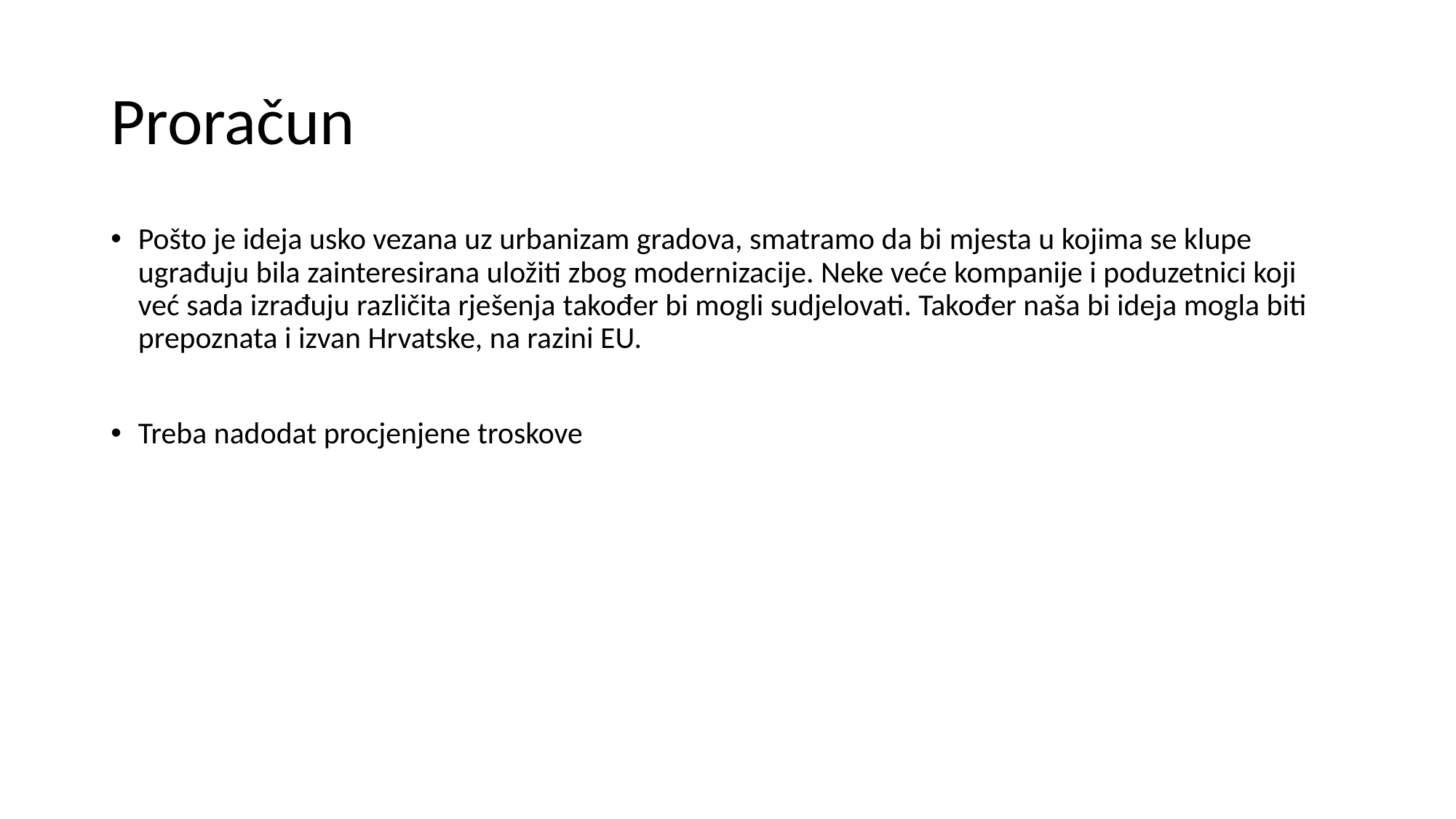

# Proračun
Pošto je ideja usko vezana uz urbanizam gradova, smatramo da bi mjesta u kojima se klupe ugrađuju bila zainteresirana uložiti zbog modernizacije. Neke veće kompanije i poduzetnici koji već sada izrađuju različita rješenja također bi mogli sudjelovati. Također naša bi ideja mogla biti prepoznata i izvan Hrvatske, na razini EU.

Treba nadodat procjenjene troskove